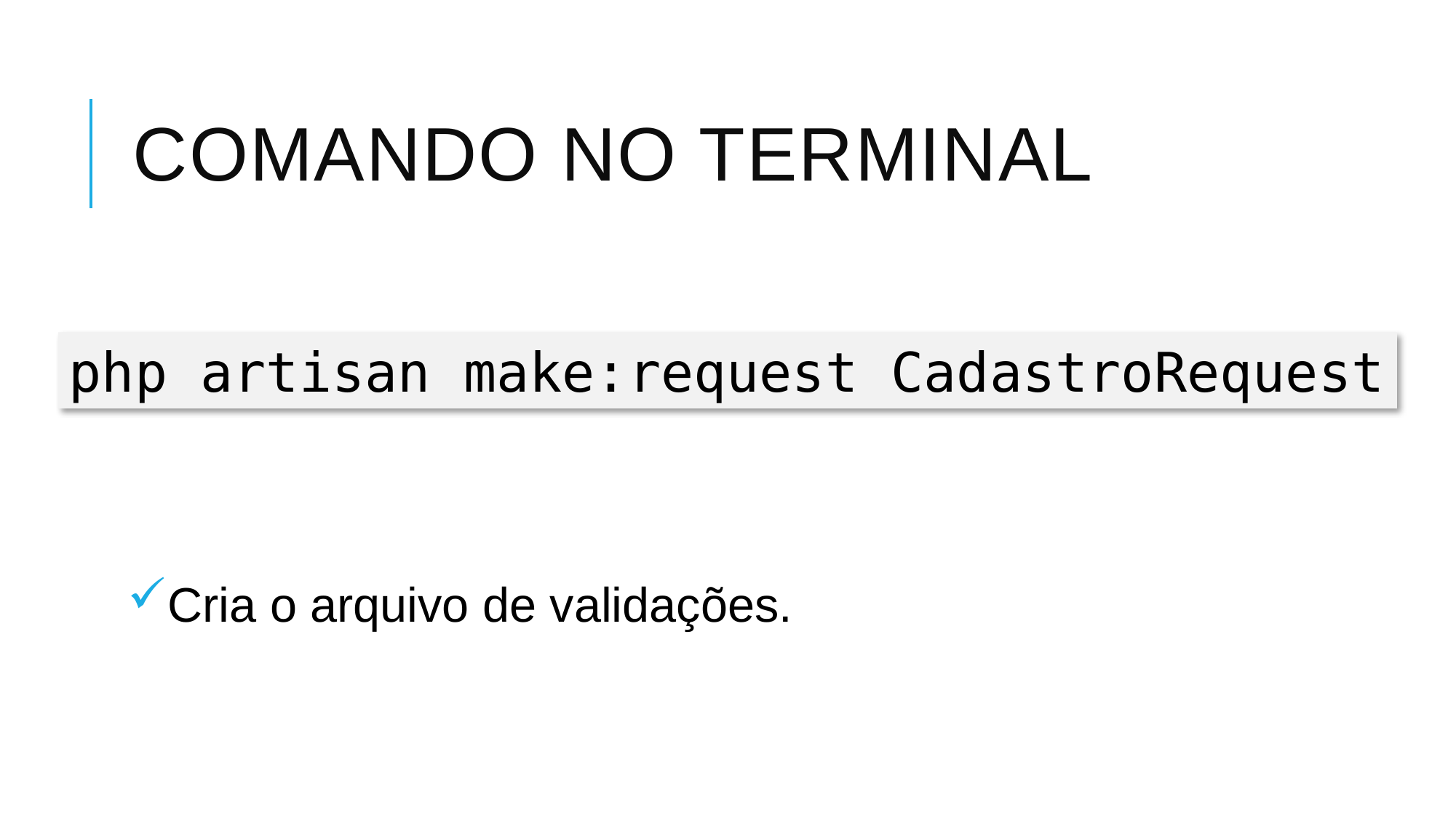

# Comando no terminal
php artisan make:request CadastroRequest
Cria o arquivo de validações.